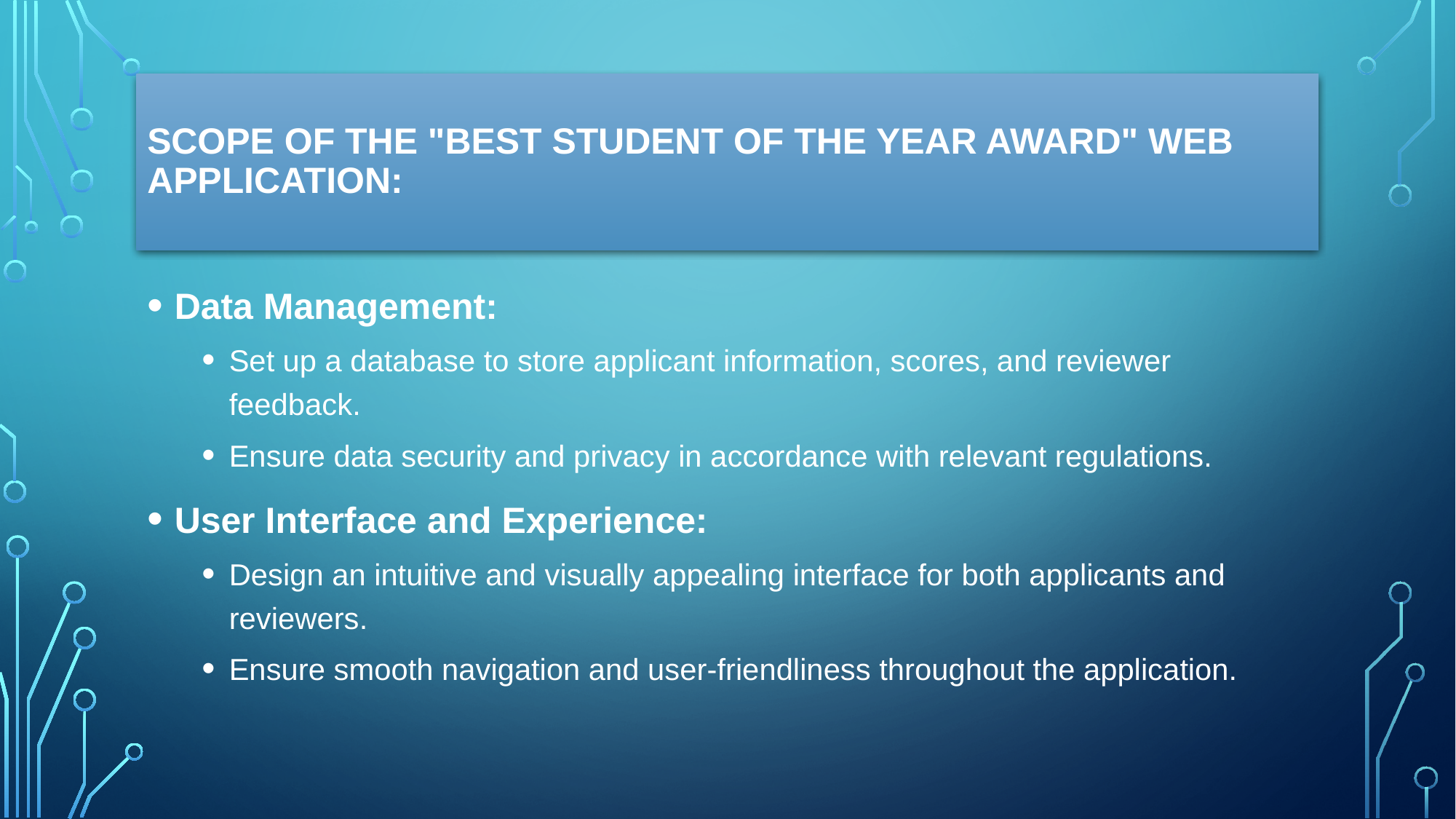

# Scope of the "Best Student of the Year Award" Web Application:
Data Management:
Set up a database to store applicant information, scores, and reviewer feedback.
Ensure data security and privacy in accordance with relevant regulations.
User Interface and Experience:
Design an intuitive and visually appealing interface for both applicants and reviewers.
Ensure smooth navigation and user-friendliness throughout the application.